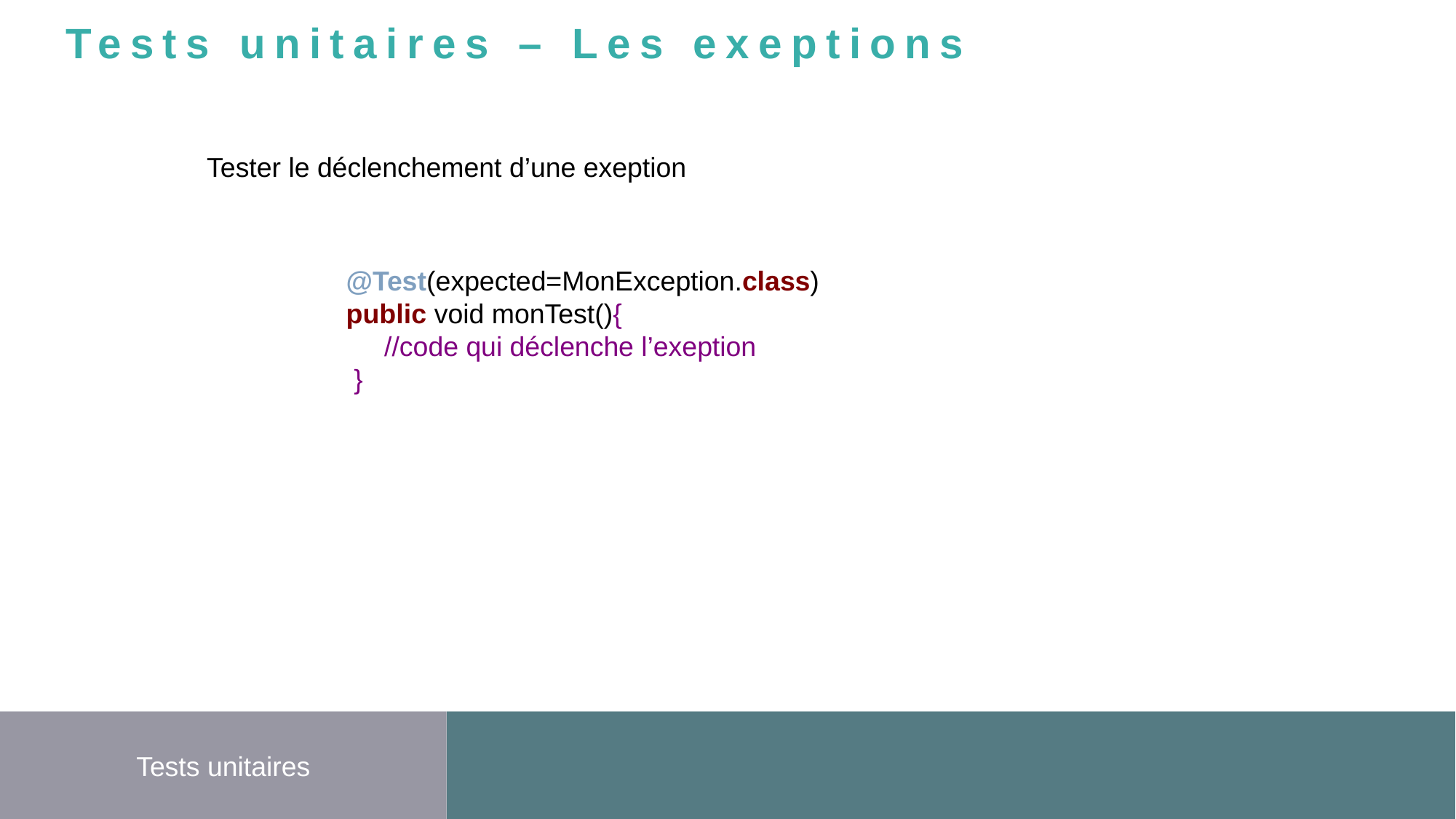

Tests unitaires – Les exeptions
Tester le déclenchement d’une exeption
@Test(expected=MonException.class)
public void monTest(){
     //code qui déclenche l’exeption
 }
Tests unitaires